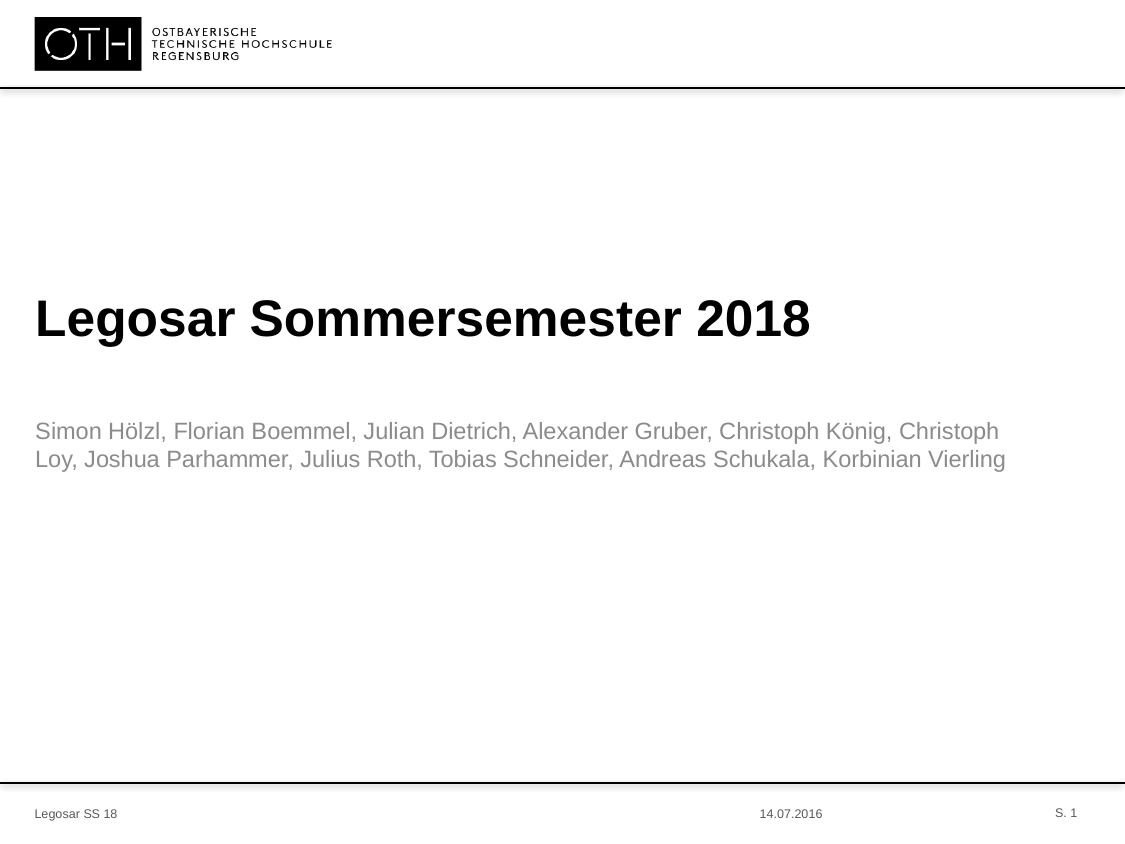

# Legosar Sommersemester 2018
Simon Hölzl, Florian Boemmel, Julian Dietrich, Alexander Gruber, Christoph König, Christoph Loy, Joshua Parhammer, Julius Roth, Tobias Schneider, Andreas Schukala, Korbinian Vierling

S. 1
Legosar SS 18
14.07.2016